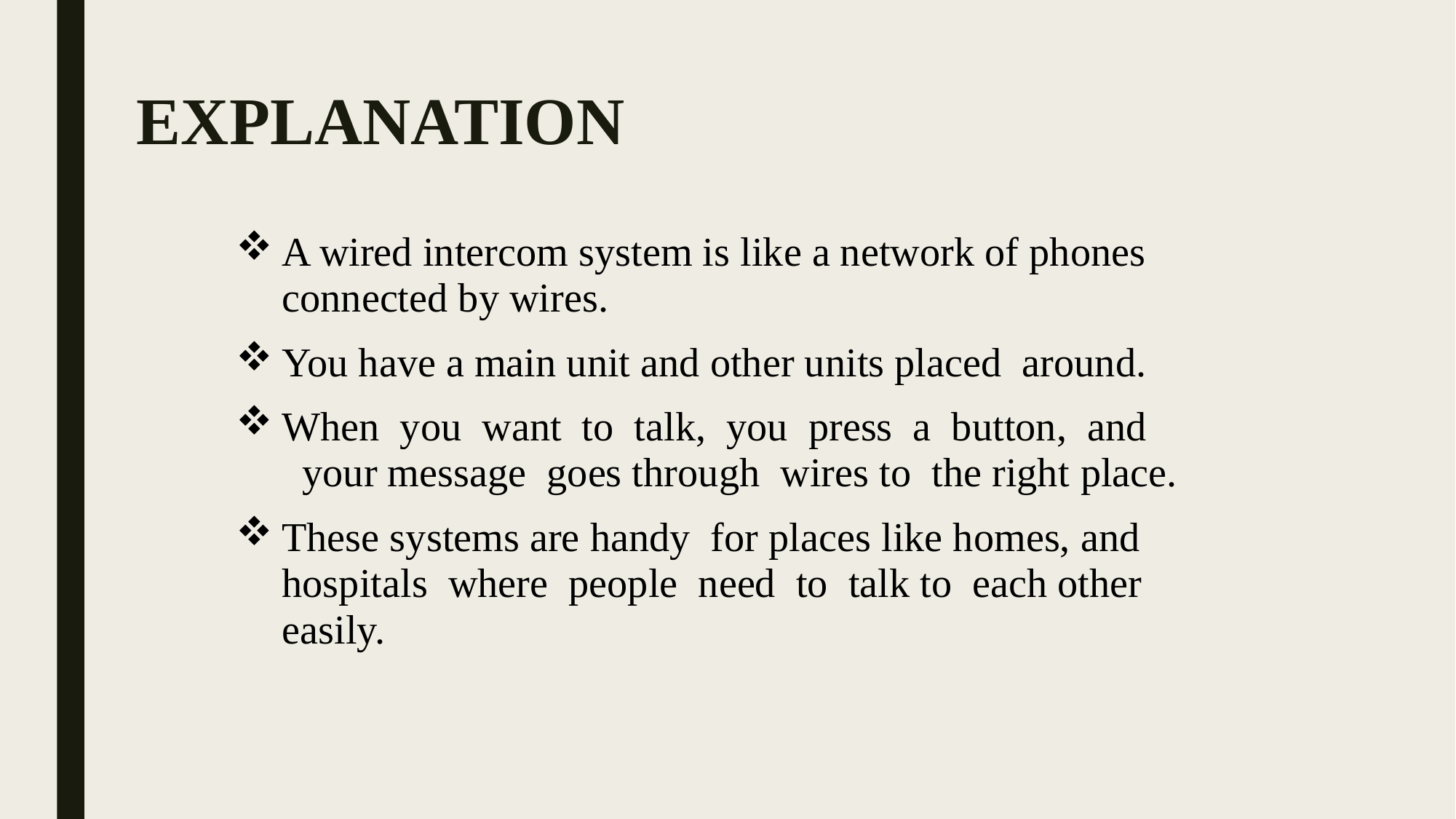

# EXPLANATION
A wired intercom system is like a network of phones       connected by wires.
You have a main unit and other units placed  around.
When  you  want  to  talk,  you  press  a  button,  and                       your message  goes through  wires to  the right place.
These systems are handy  for places like homes, and                      hospitals  where  people  need  to  talk to  each other                    easily.